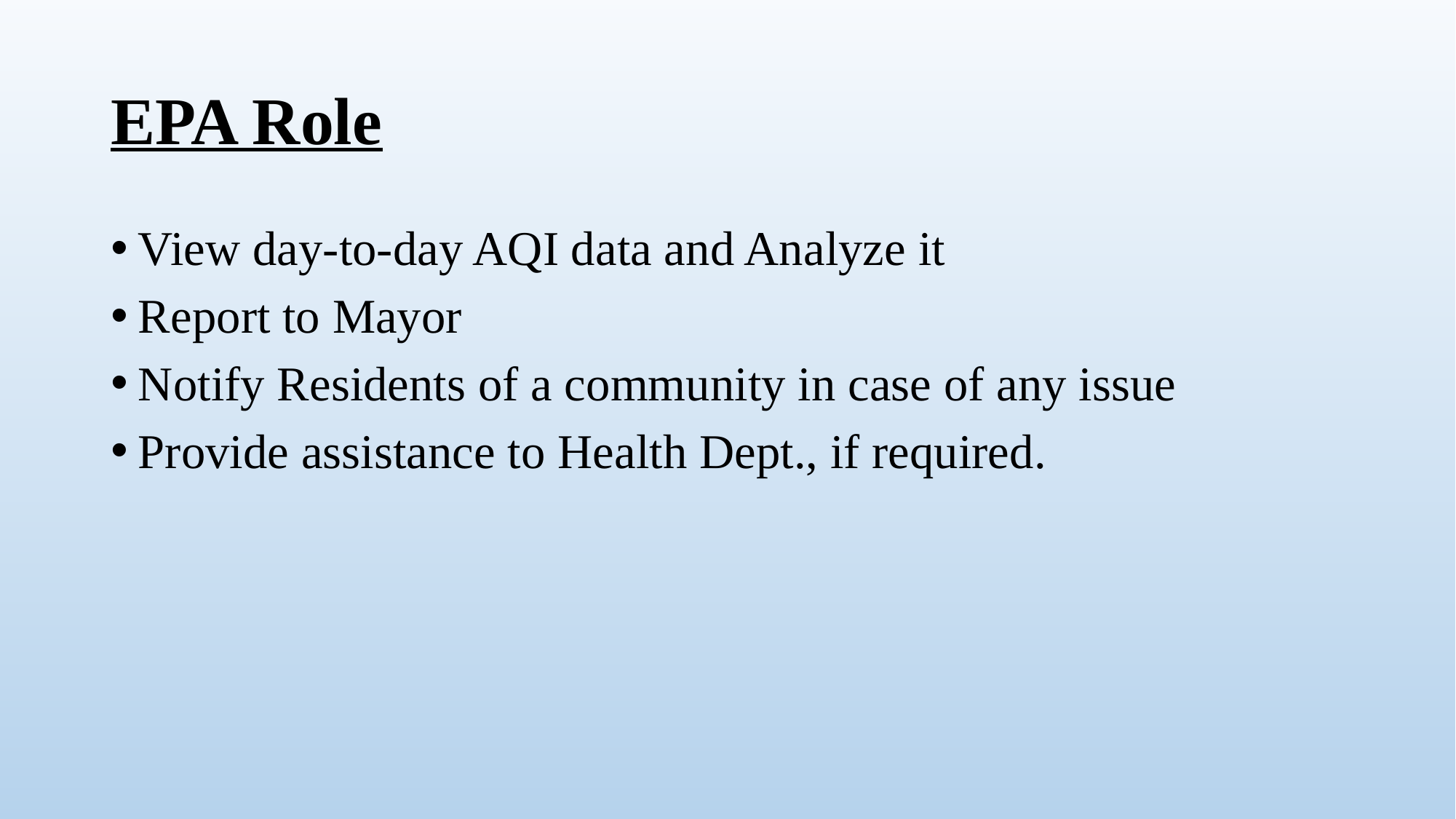

# EPA Role
View day-to-day AQI data and Analyze it
Report to Mayor
Notify Residents of a community in case of any issue
Provide assistance to Health Dept., if required.